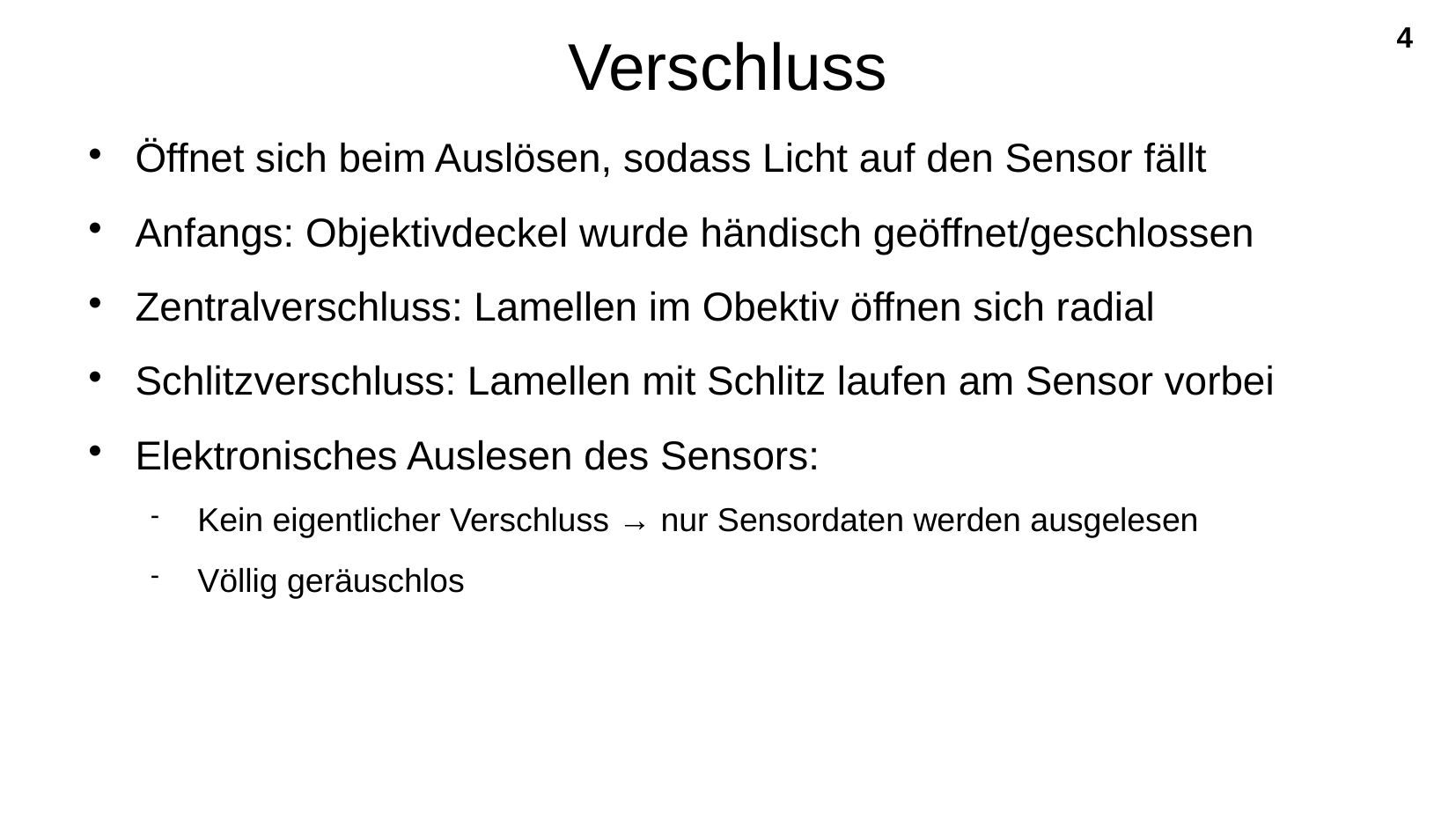

Verschluss
Öffnet sich beim Auslösen, sodass Licht auf den Sensor fällt
Anfangs: Objektivdeckel wurde händisch geöffnet/geschlossen
Zentralverschluss: Lamellen im Obektiv öffnen sich radial
Schlitzverschluss: Lamellen mit Schlitz laufen am Sensor vorbei
Elektronisches Auslesen des Sensors:
Kein eigentlicher Verschluss → nur Sensordaten werden ausgelesen
Völlig geräuschlos